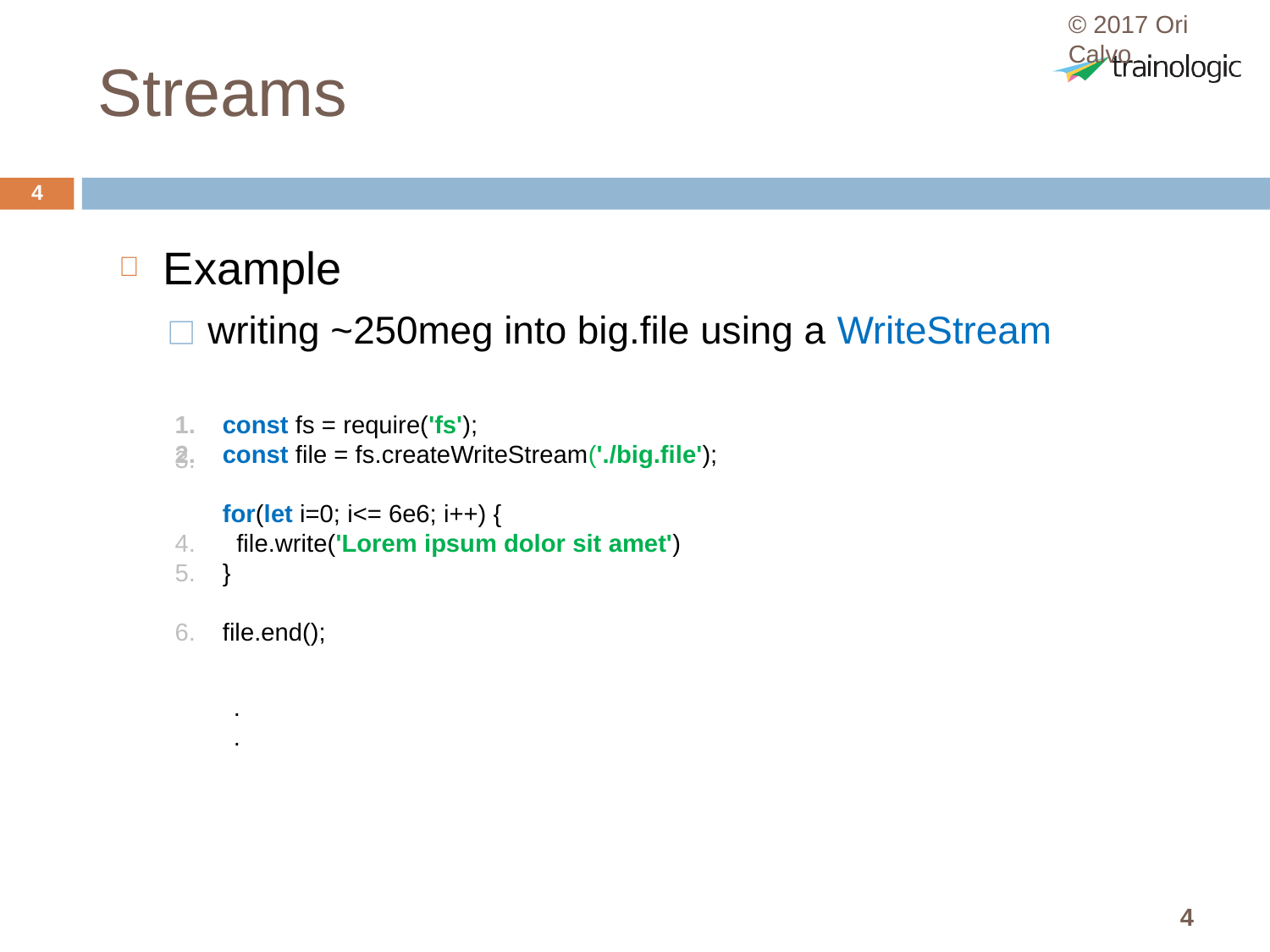

© 2017 Ori Calvo
# Streams
4
Example
writing ~250meg into big.file using a WriteStream
const fs = require('fs');
const file = fs.createWriteStream('./big.file');
for(let i=0; i<= 6e6; i++) {
  file.write('Lorem ipsum dolor sit amet')
}

file.end();

	.
	.

4